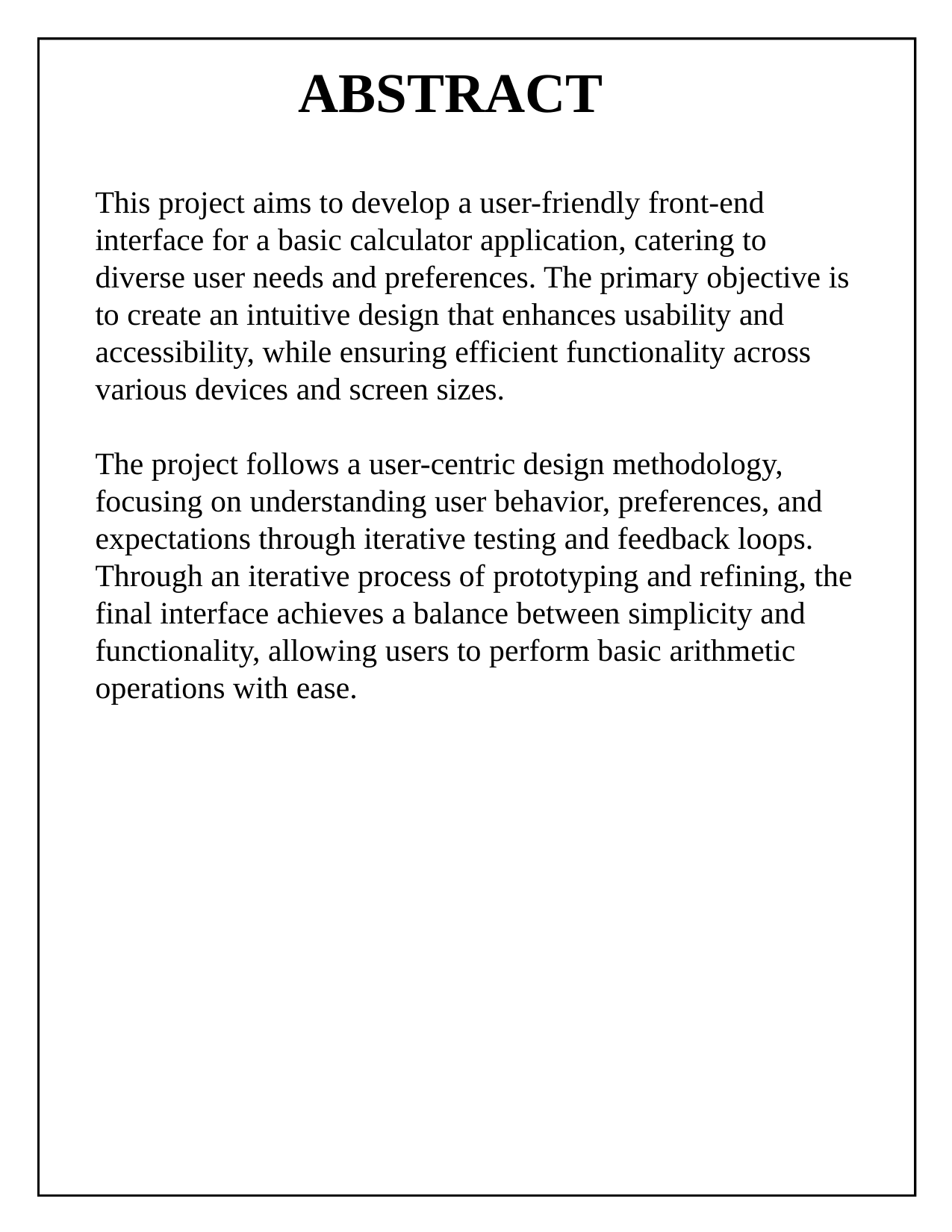

ABSTRACT
This project aims to develop a user-friendly front-end interface for a basic calculator application, catering to diverse user needs and preferences. The primary objective is to create an intuitive design that enhances usability and accessibility, while ensuring efficient functionality across various devices and screen sizes.

The project follows a user-centric design methodology, focusing on understanding user behavior, preferences, and expectations through iterative testing and feedback loops. Through an iterative process of prototyping and refining, the final interface achieves a balance between simplicity and functionality, allowing users to perform basic arithmetic operations with ease.